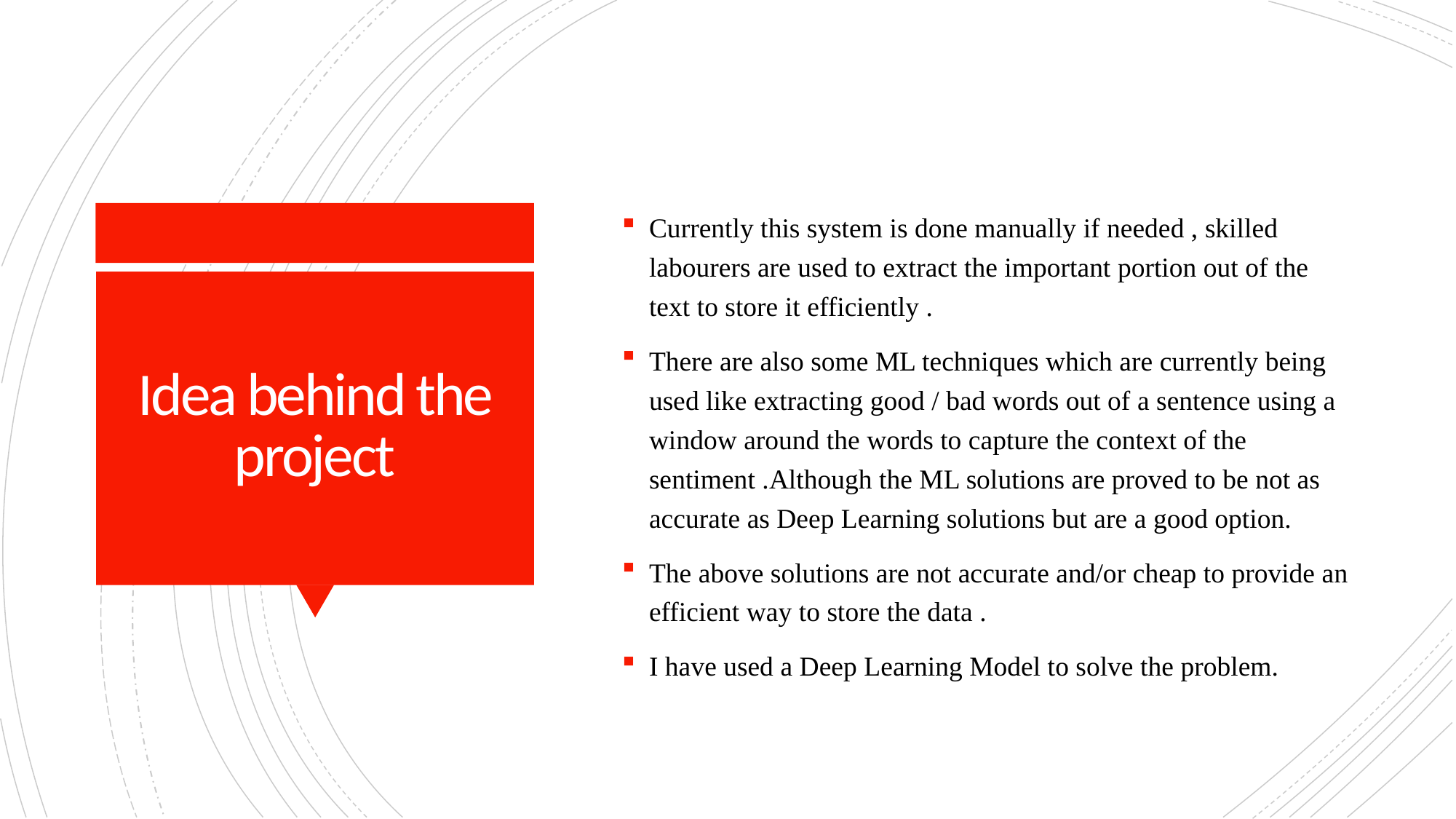

Currently this system is done manually if needed , skilled labourers are used to extract the important portion out of the text to store it efficiently .
There are also some ML techniques which are currently being used like extracting good / bad words out of a sentence using a window around the words to capture the context of the sentiment .Although the ML solutions are proved to be not as accurate as Deep Learning solutions but are a good option.
The above solutions are not accurate and/or cheap to provide an efficient way to store the data .
I have used a Deep Learning Model to solve the problem.

# Idea behind the project